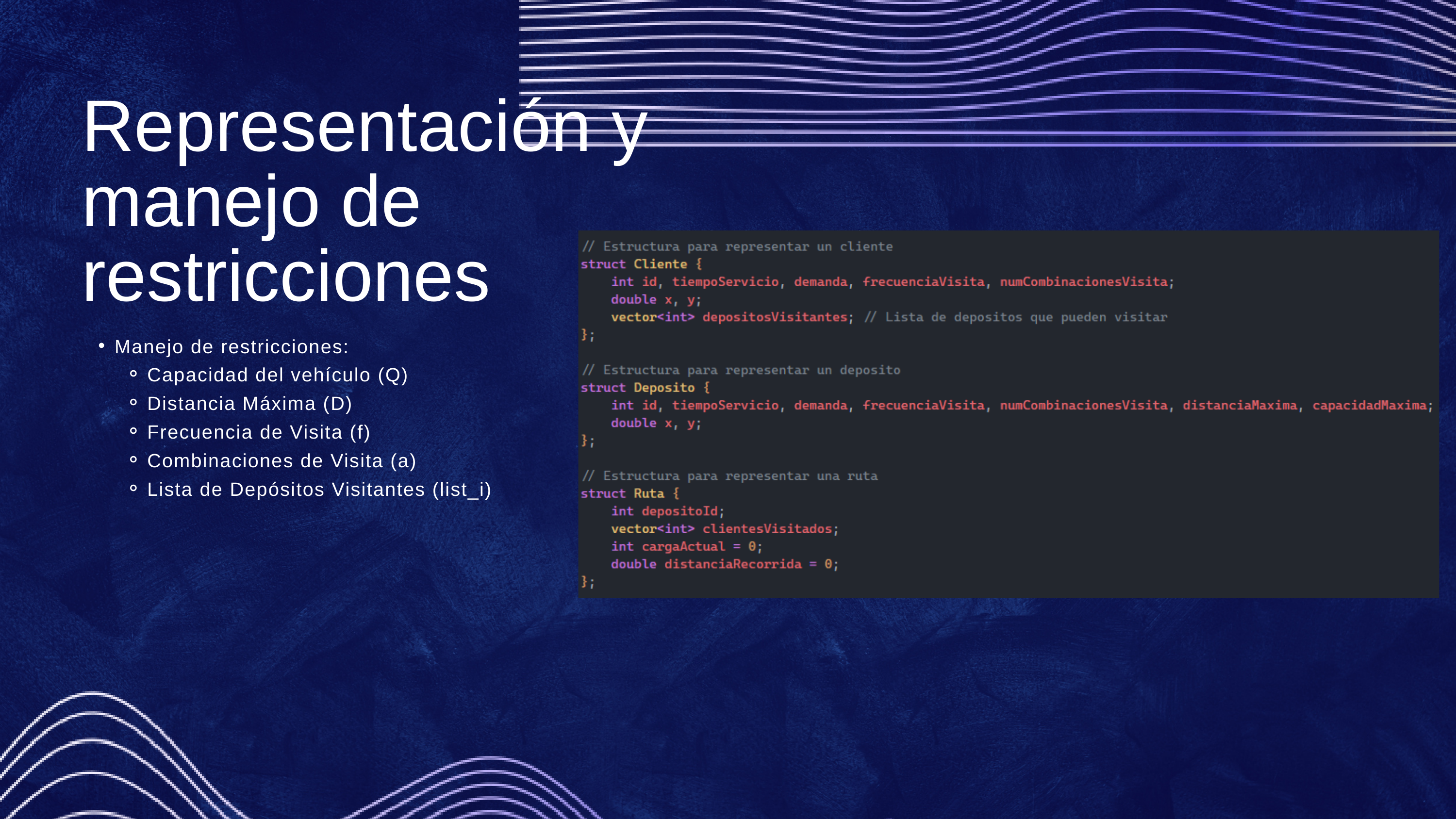

Representación y manejo de restricciones

Manejo de restricciones:
Capacidad del vehículo (Q)
Distancia Máxima (D)
Frecuencia de Visita (f)
Combinaciones de Visita (a)
Lista de Depósitos Visitantes (list_i)